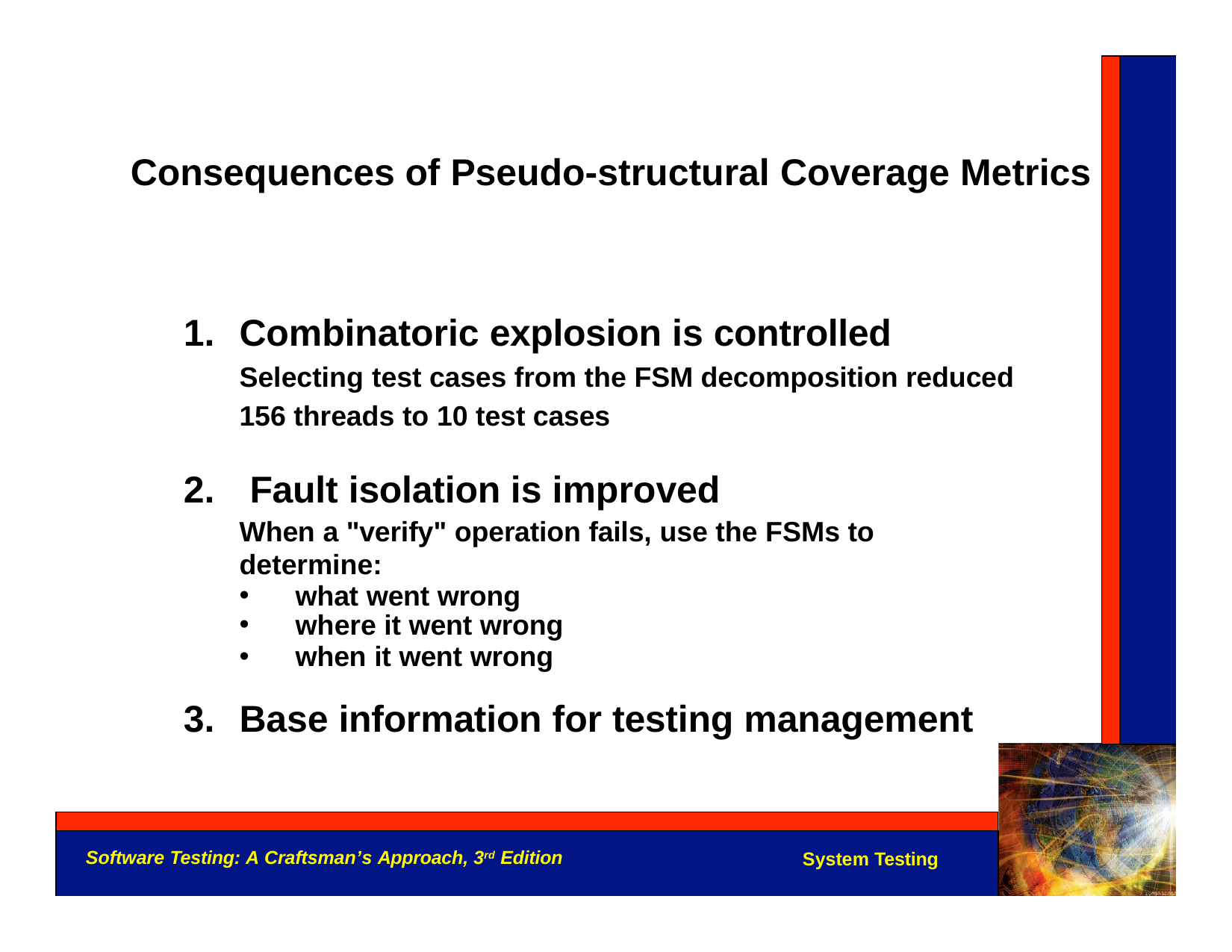

Consequences of Pseudo-structural Coverage Metrics
Combinatoric explosion is controlled
Selecting test cases from the FSM decomposition reduced 156 threads to 10 test cases

Fault isolation is improved
When a "verify" operation fails, use the FSMs to determine:
what went wrong
where it went wrong
when it went wrong
Base information for testing management
Software Testing: A Craftsman’s Approach, 3rd  Edition
System Testing